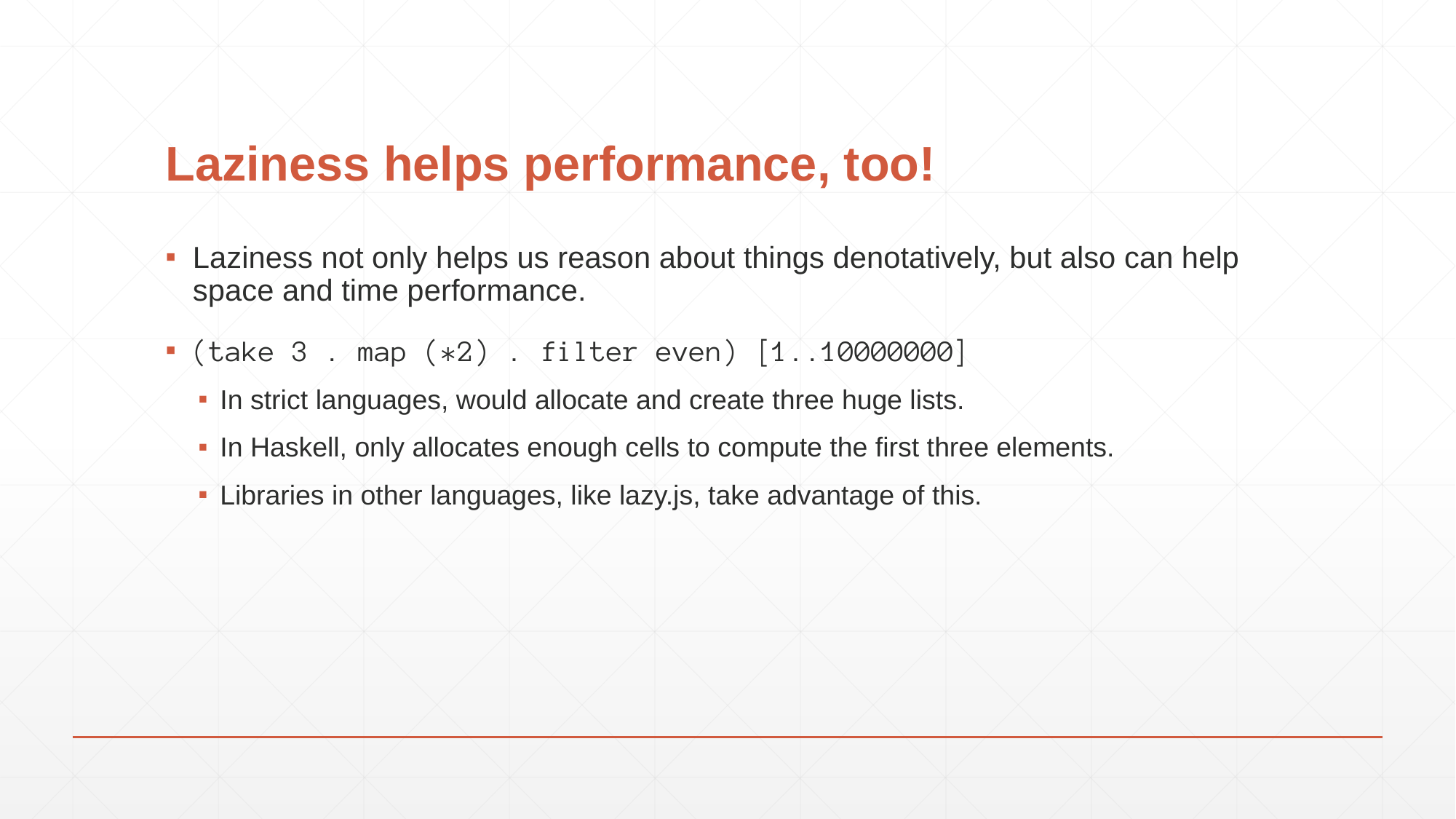

# Laziness helps performance, too!
Laziness not only helps us reason about things denotatively, but also can help space and time performance.
(take 3 . map (*2) . filter even) [1..10000000]
In strict languages, would allocate and create three huge lists.
In Haskell, only allocates enough cells to compute the first three elements.
Libraries in other languages, like lazy.js, take advantage of this.